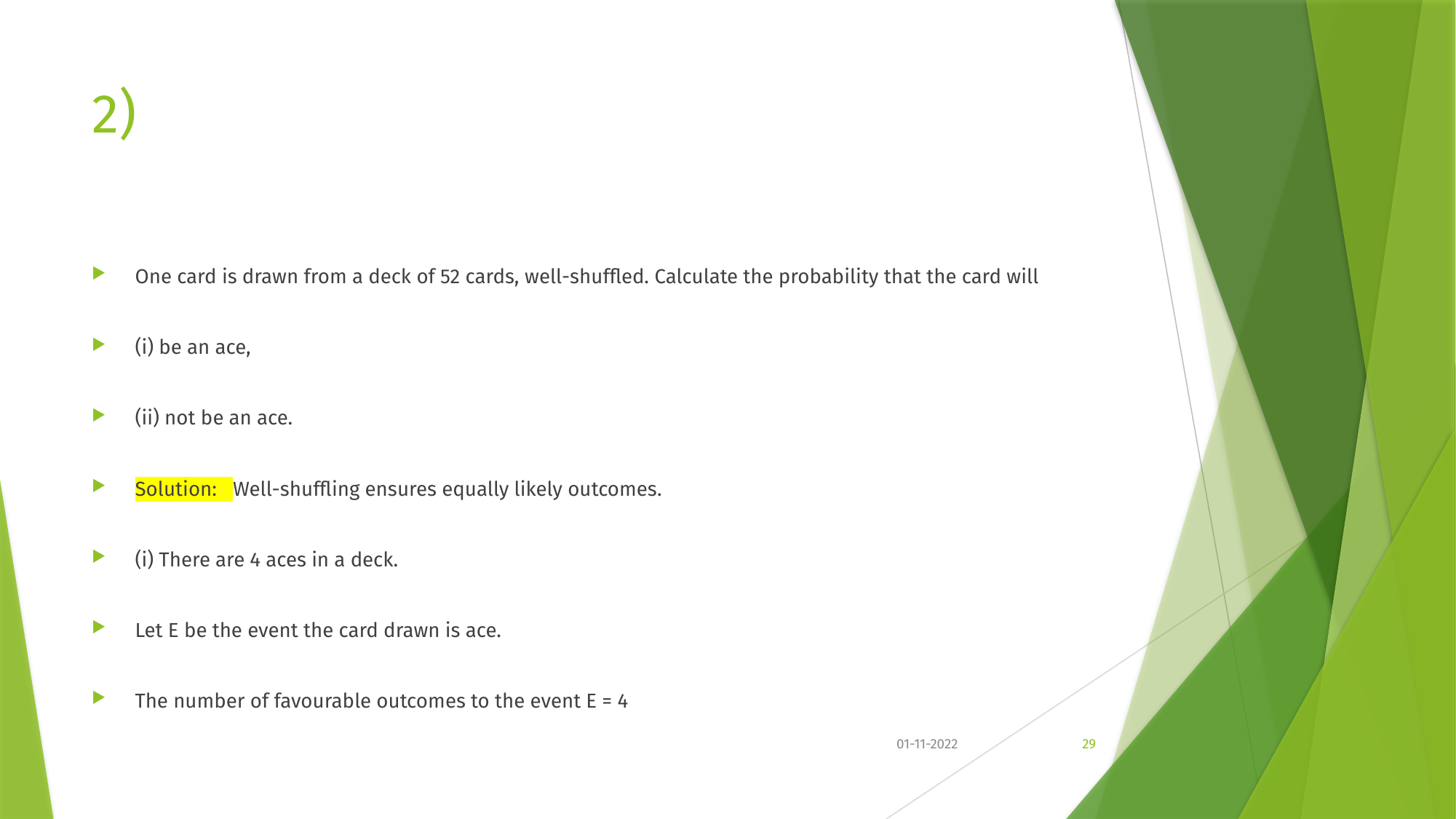

# 2)
One card is drawn from a deck of 52 cards, well-shuffled. Calculate the probability that the card will

(i) be an ace,

(ii) not be an ace.

Solution:   Well-shuffling ensures equally likely outcomes.

(i) There are 4 aces in a deck.

Let E be the event the card drawn is ace.

The number of favourable outcomes to the event E = 4

01-11-2022
29